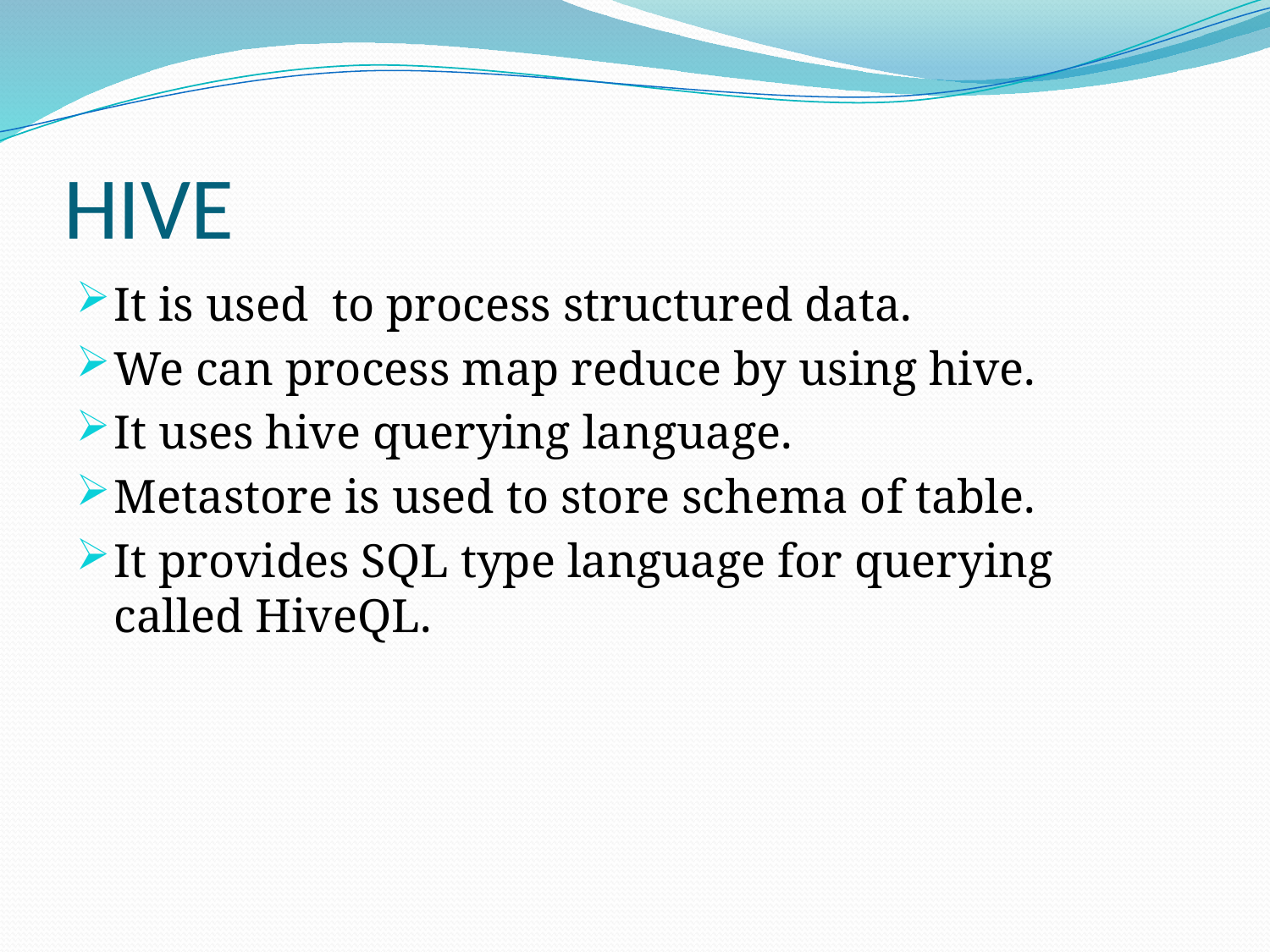

# HIVE
It is used  to process structured data.
We can process map reduce by using hive.
It uses hive querying language.
Metastore is used to store schema of table.
It provides SQL type language for querying called HiveQL.